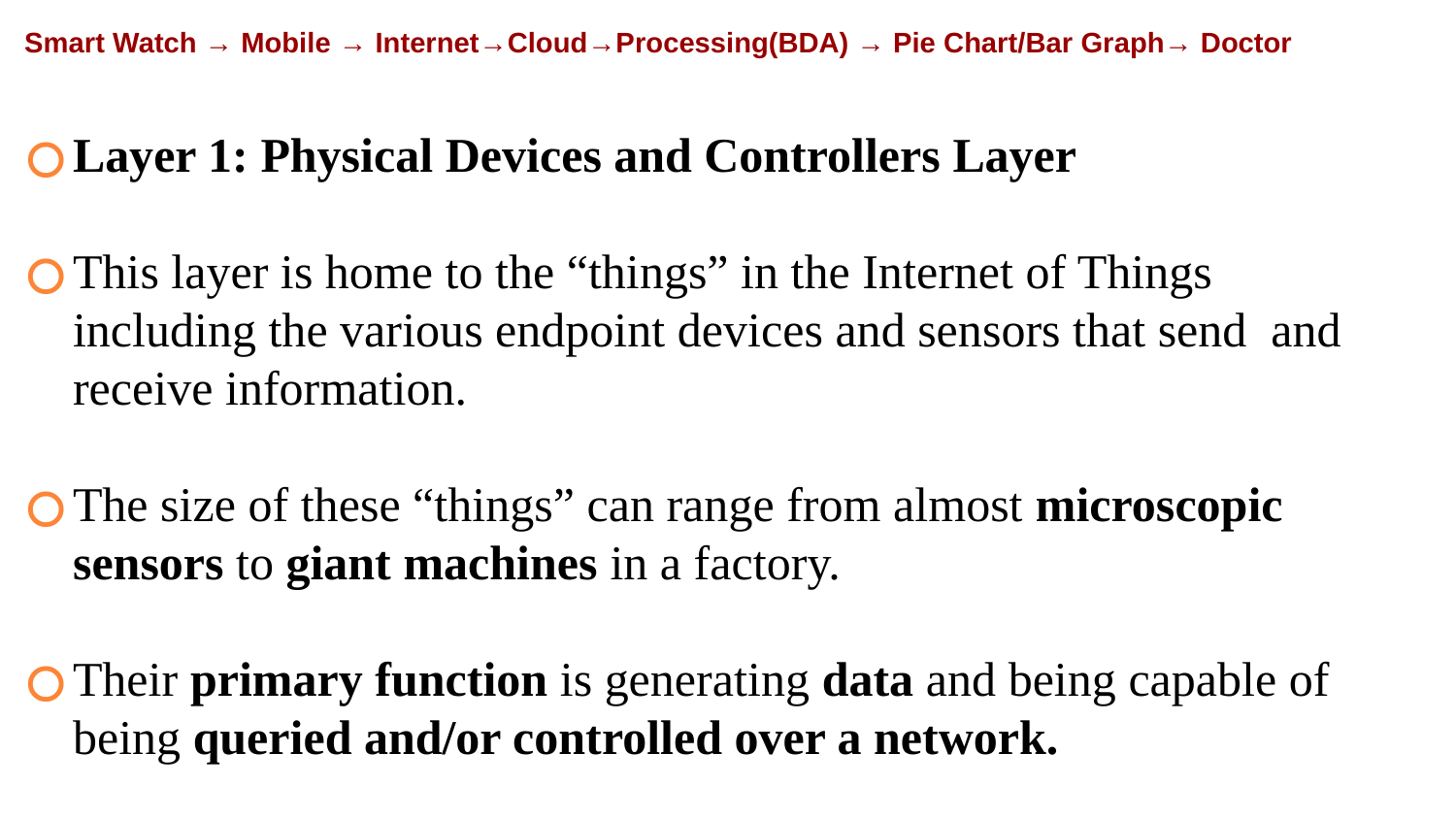

Smart Watch → Mobile → Internet→Cloud→Processing(BDA) → Pie Chart/Bar Graph→ Doctor
Layer 1: Physical Devices and Controllers Layer

This layer is home to the “things” in the Internet of Things     including the various endpoint devices and sensors that send  and receive information.

The size of these “things” can range from almost microscopic sensors to giant machines in a factory.

Their primary function is generating data and being capable of being queried and/or controlled over a network.